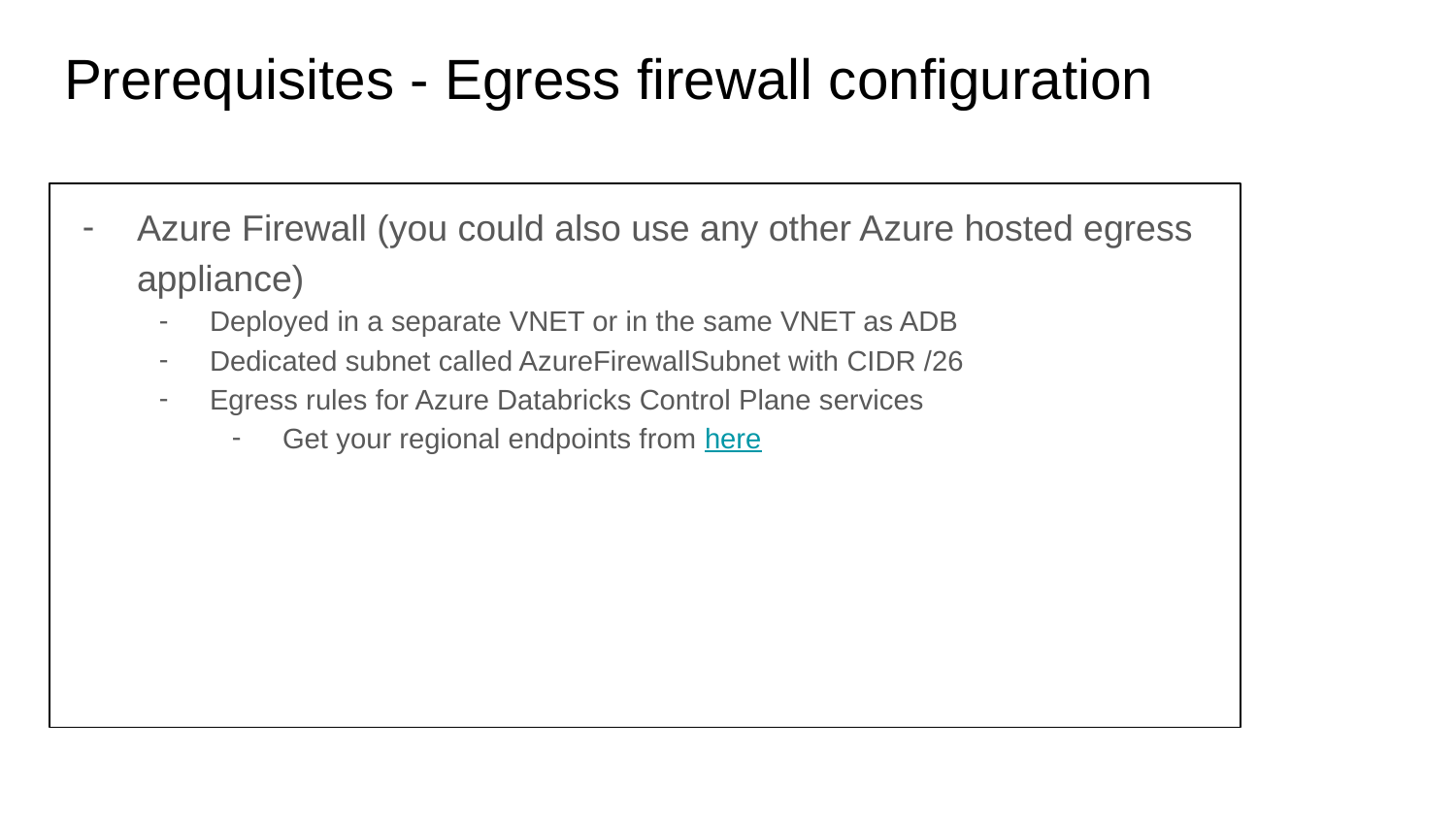

# Prerequisites - Egress firewall configuration
Azure Firewall (you could also use any other Azure hosted egress appliance)
Deployed in a separate VNET or in the same VNET as ADB
Dedicated subnet called AzureFirewallSubnet with CIDR /26
Egress rules for Azure Databricks Control Plane services
Get your regional endpoints from here